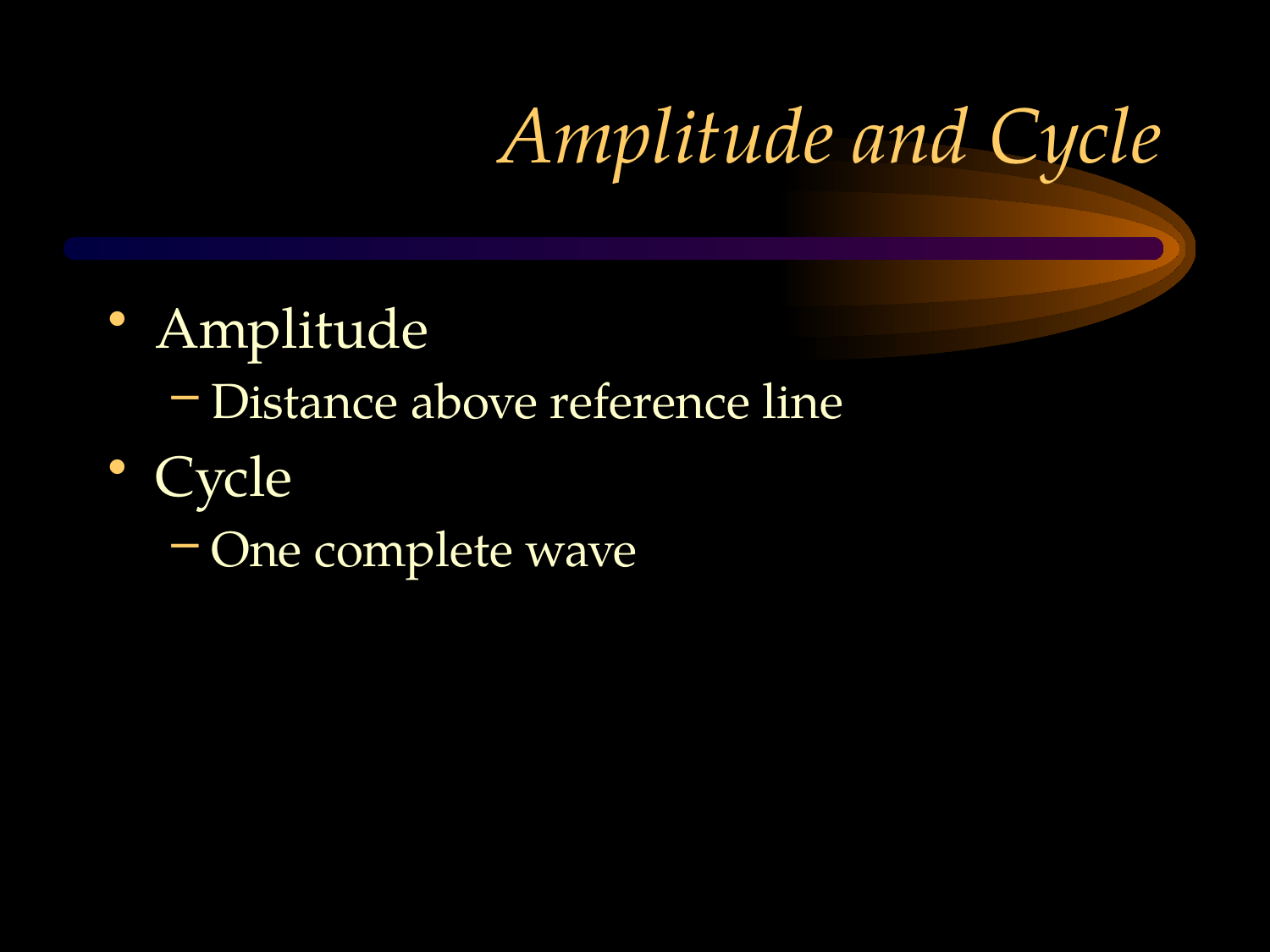

# Amplitude and Cycle
Amplitude
Distance above reference line
Cycle
One complete wave